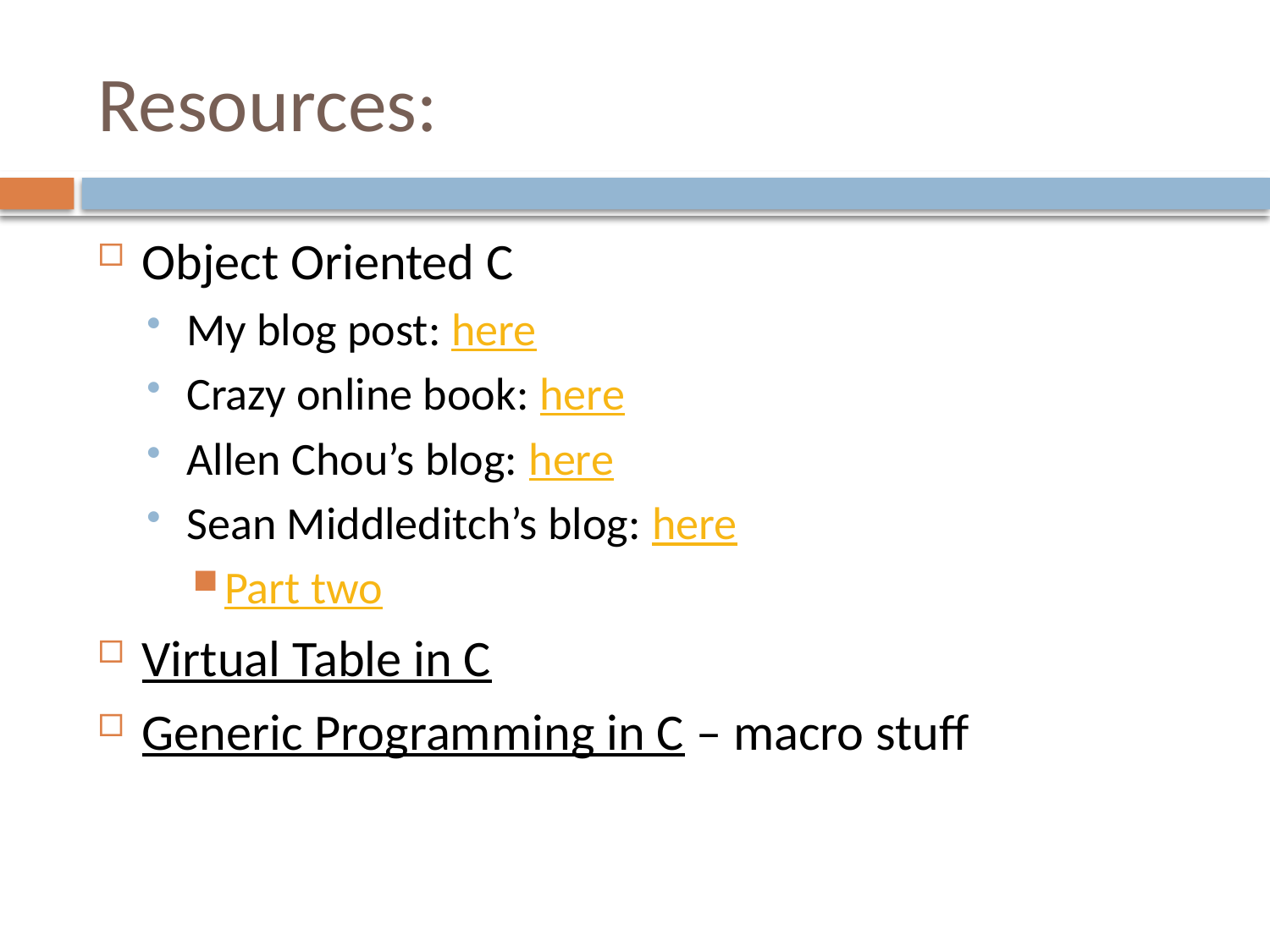

# Resources:
Object Oriented C
My blog post: here
Crazy online book: here
Allen Chou’s blog: here
Sean Middleditch’s blog: here
Part two
Virtual Table in C
Generic Programming in C – macro stuff